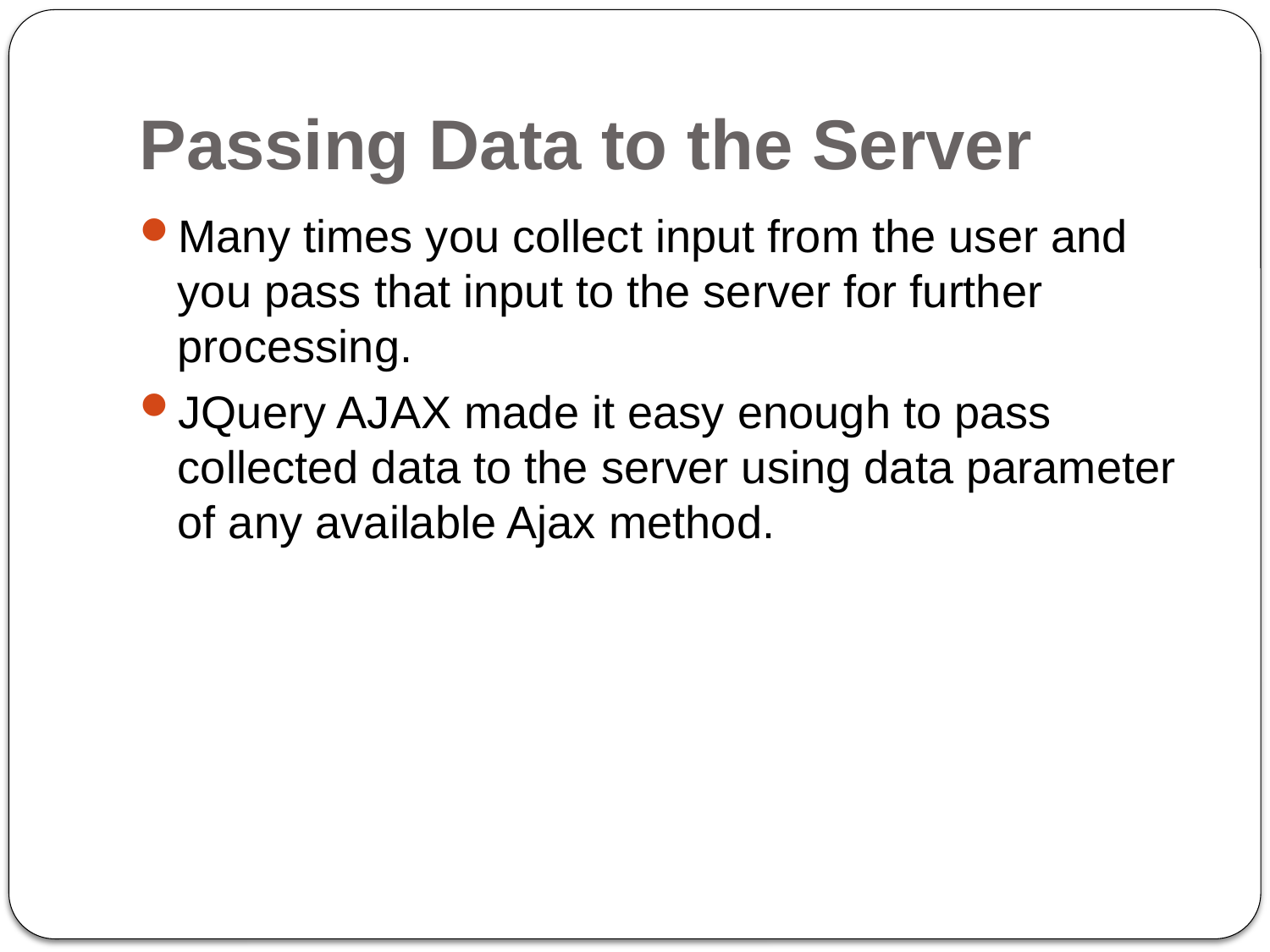

# Passing Data to the Server
Many times you collect input from the user and you pass that input to the server for further processing.
JQuery AJAX made it easy enough to pass collected data to the server using data parameter of any available Ajax method.